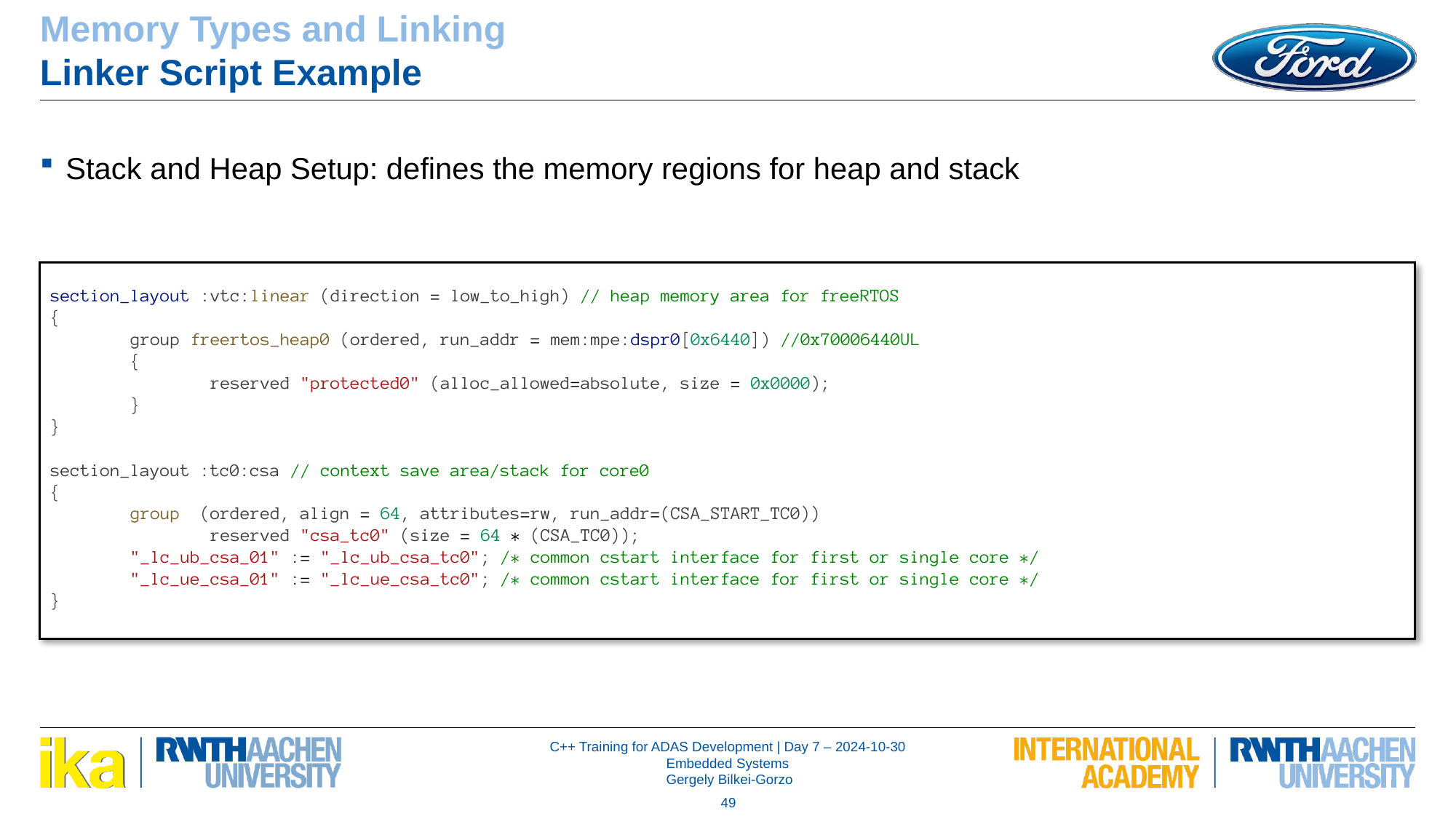

Memory Types and Linking
Linker Script Example

Stack and Heap Setup: defines the memory regions for heap and stack

section_layout :vtc:linear (direction = low_to_high) // heap memory area for freeRTOS
{
        group freertos_heap0 (ordered, run_addr = mem:mpe:dspr0[0x6440]) //0x70006440UL
        {
                reserved "protected0" (alloc_allowed=absolute, size = 0x0000);
        }
}

section_layout :tc0:csa // context save area/stack for core0
{
        group  (ordered, align = 64, attributes=rw, run_addr=(CSA_START_TC0))
                reserved "csa_tc0" (size = 64 * (CSA_TC0));
        "_lc_ub_csa_01" := "_lc_ub_csa_tc0"; /* common cstart interface for first or single core */
        "_lc_ue_csa_01" := "_lc_ue_csa_tc0"; /* common cstart interface for first or single core */
}

49